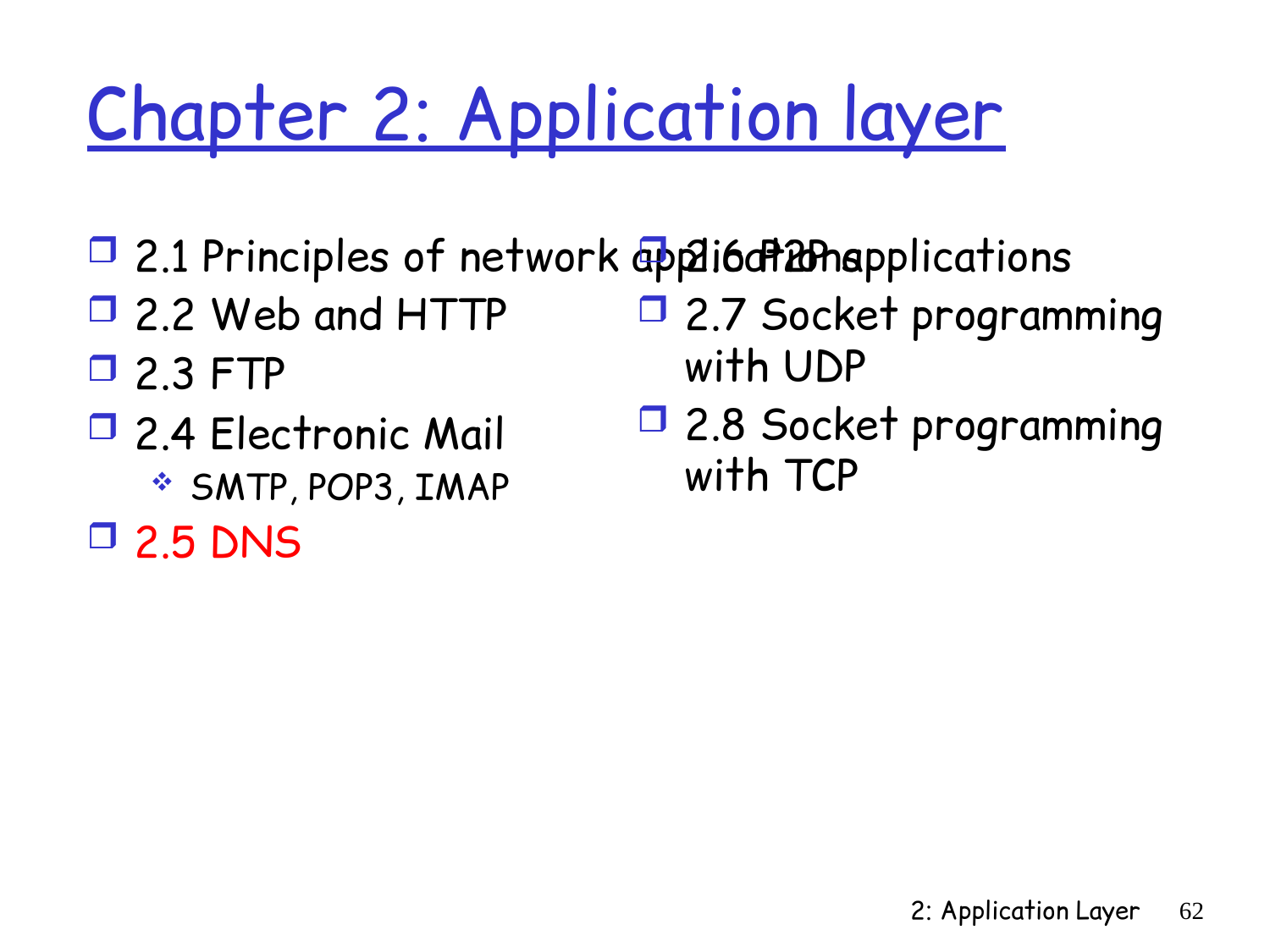

# Chapter 2: Application layer
2.1 Principles of network applications
2.2 Web and HTTP
2.3 FTP
2.4 Electronic Mail
SMTP, POP3, IMAP
2.5 DNS

2.6 P2P applications
2.7 Socket programming with UDP
2.8 Socket programming with TCP
2: Application Layer
62